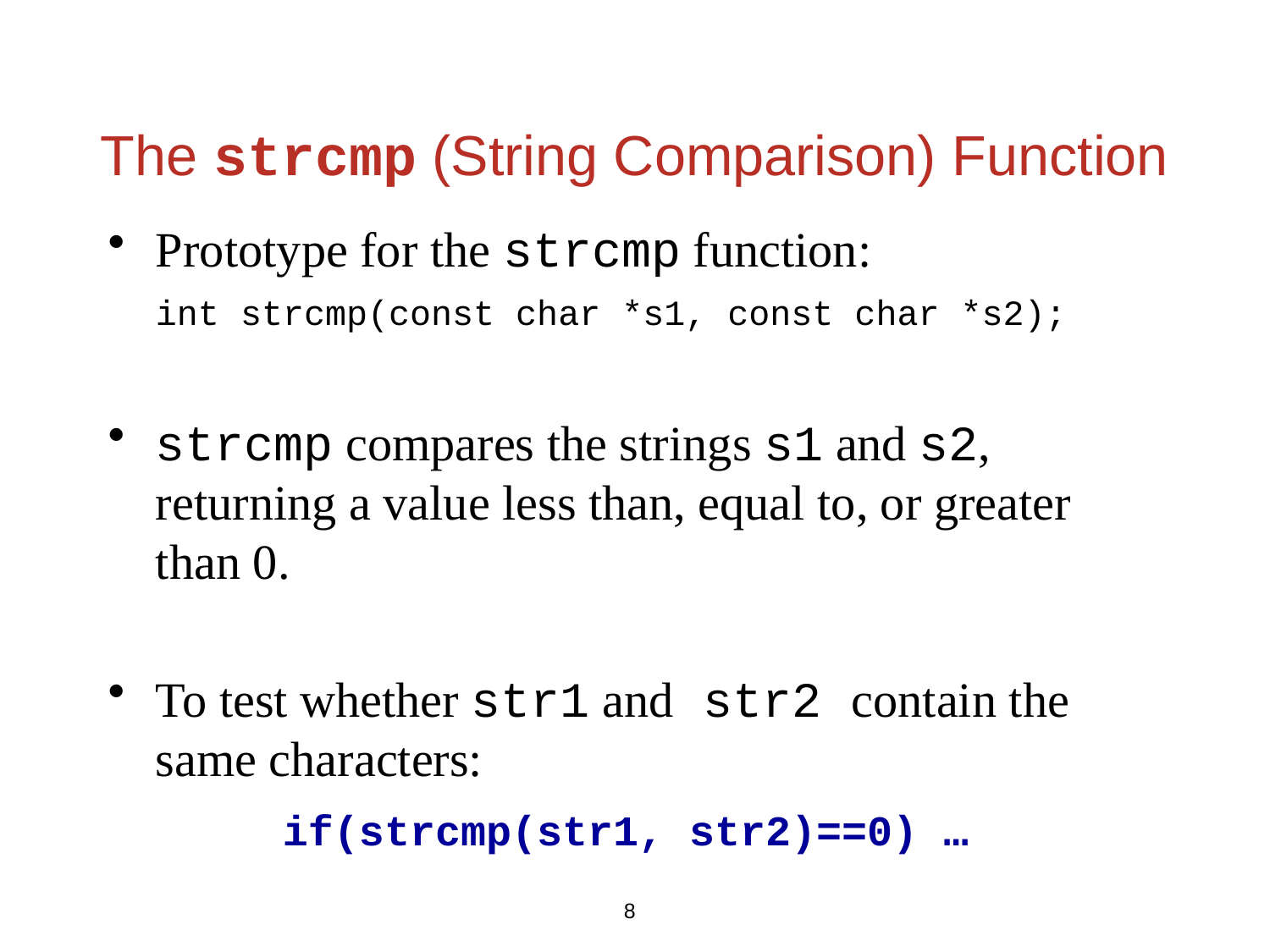

# The strcmp (String Comparison) Function
Prototype for the strcmp function:
	int strcmp(const char *s1, const char *s2);

strcmp compares the strings s1 and s2, returning a value less than, equal to, or greater than 0.

To test whether str1 and str2 contain the same characters:
		if(strcmp(str1, str2)==0) …

8